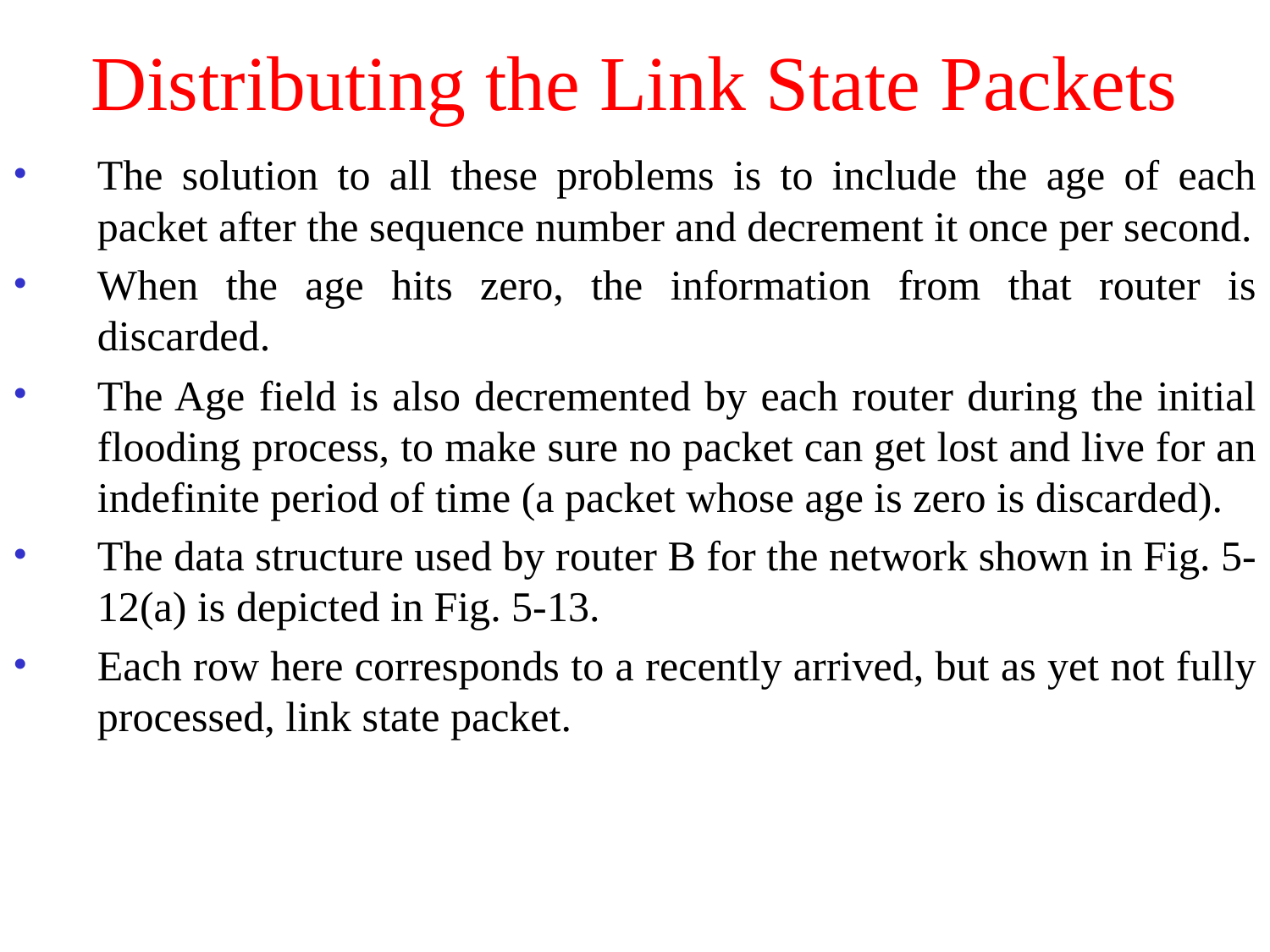

# Distributing the Link State Packets
The solution to all these problems is to include the age of each packet after the sequence number and decrement it once per second.
When the age hits zero, the information from that router is discarded.
The Age field is also decremented by each router during the initial flooding process, to make sure no packet can get lost and live for an indefinite period of time (a packet whose age is zero is discarded).
The data structure used by router B for the network shown in Fig. 5-12(a) is depicted in Fig. 5-13.
Each row here corresponds to a recently arrived, but as yet not fully processed, link state packet.